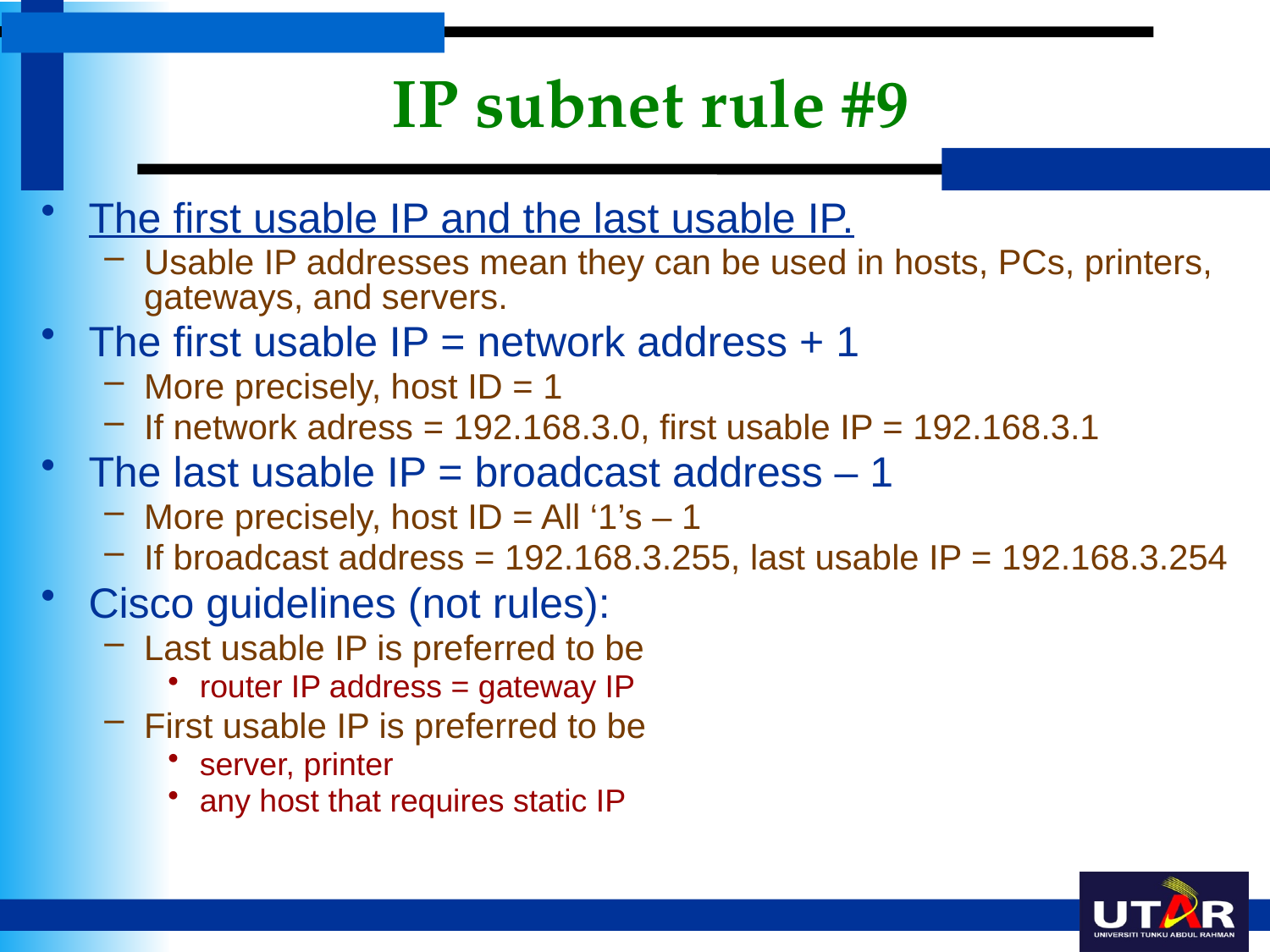

# IP subnet rule #9
The first usable IP and the last usable IP.
Usable IP addresses mean they can be used in hosts, PCs, printers, gateways, and servers.
The first usable IP = network address + 1
More precisely, host ID = 1
If network adress = 192.168.3.0, first usable IP = 192.168.3.1
The last usable IP = broadcast address – 1
More precisely, host ID = All ‘1’s – 1
If broadcast address = 192.168.3.255, last usable IP = 192.168.3.254
Cisco guidelines (not rules):
Last usable IP is preferred to be
router IP address = gateway IP
First usable IP is preferred to be
server, printer
any host that requires static IP